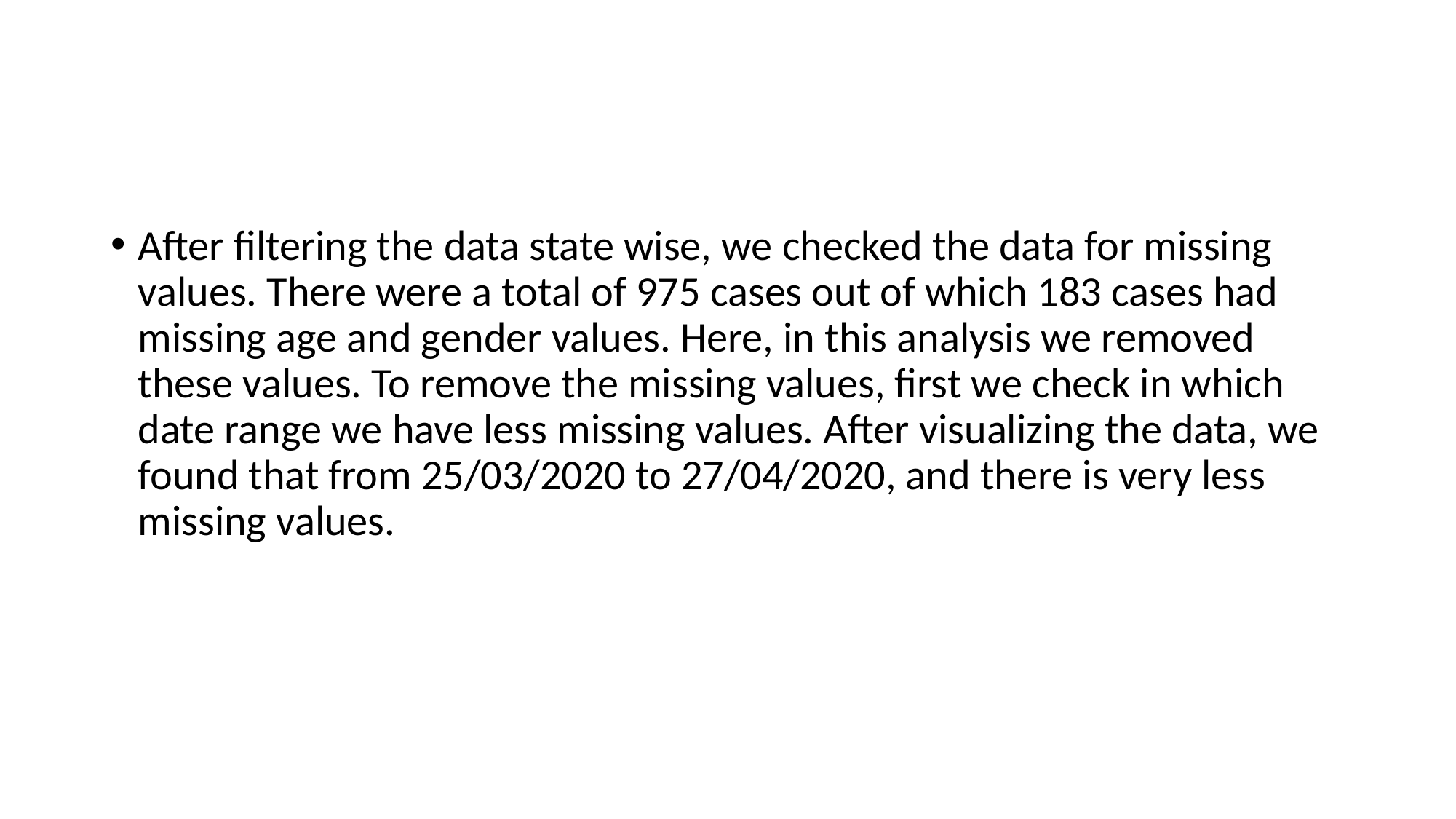

#
After filtering the data state wise, we checked the data for missing values. There were a total of 975 cases out of which 183 cases had missing age and gender values. Here, in this analysis we removed these values. To remove the missing values, first we check in which date range we have less missing values. After visualizing the data, we found that from 25/03/2020 to 27/04/2020, and there is very less missing values.